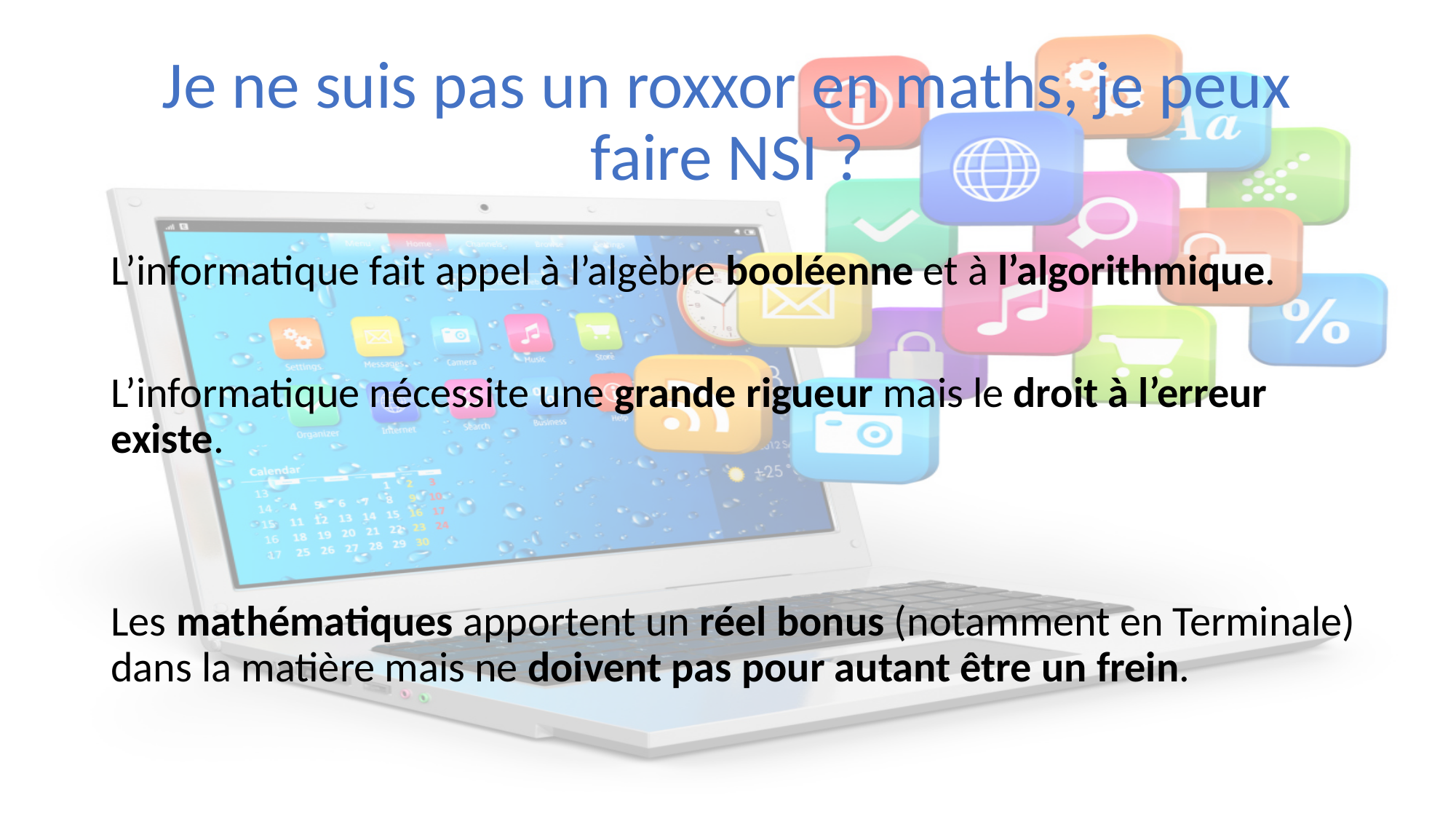

# Je ne suis pas un roxxor en maths, je peux faire NSI ?
L’informatique fait appel à l’algèbre booléenne et à l’algorithmique.

L’informatique nécessite une grande rigueur mais le droit à l’erreur existe.

Les mathématiques apportent un réel bonus (notamment en Terminale) dans la matière mais ne doivent pas pour autant être un frein.